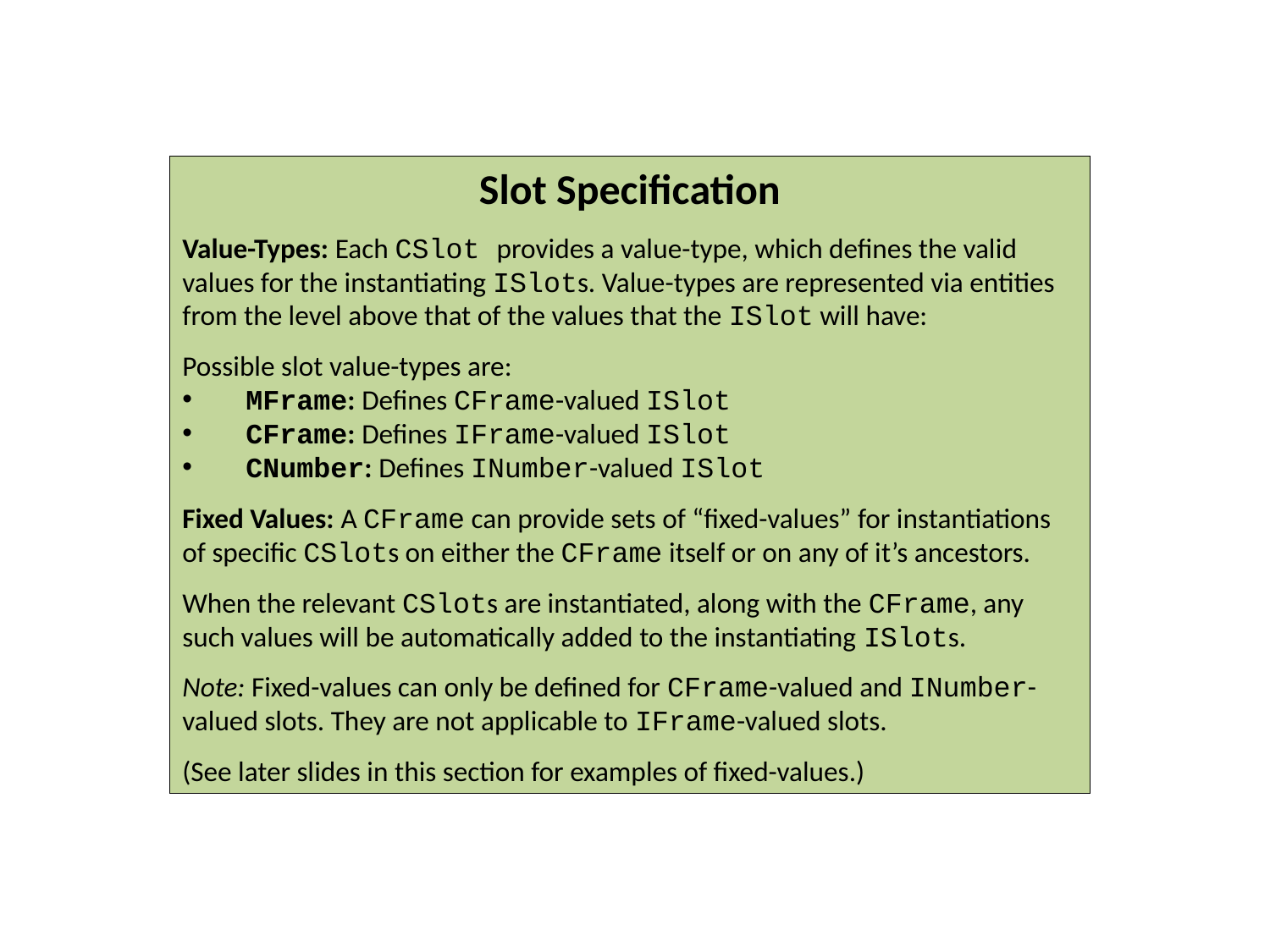

Slot Specification

Value-Types: Each CSlot provides a value-type, which defines the valid values for the instantiating ISlots. Value-types are represented via entities from the level above that of the values that the ISlot will have:

Possible slot value-types are:
MFrame: Defines CFrame-valued ISlot
CFrame: Defines IFrame-valued ISlot
CNumber: Defines INumber-valued ISlot

Fixed Values: A CFrame can provide sets of “fixed-values” for instantiations of specific CSlots on either the CFrame itself or on any of it’s ancestors.

When the relevant CSlots are instantiated, along with the CFrame, any such values will be automatically added to the instantiating ISlots.

Note: Fixed-values can only be defined for CFrame-valued and INumber-valued slots. They are not applicable to IFrame-valued slots.

(See later slides in this section for examples of fixed-values.)